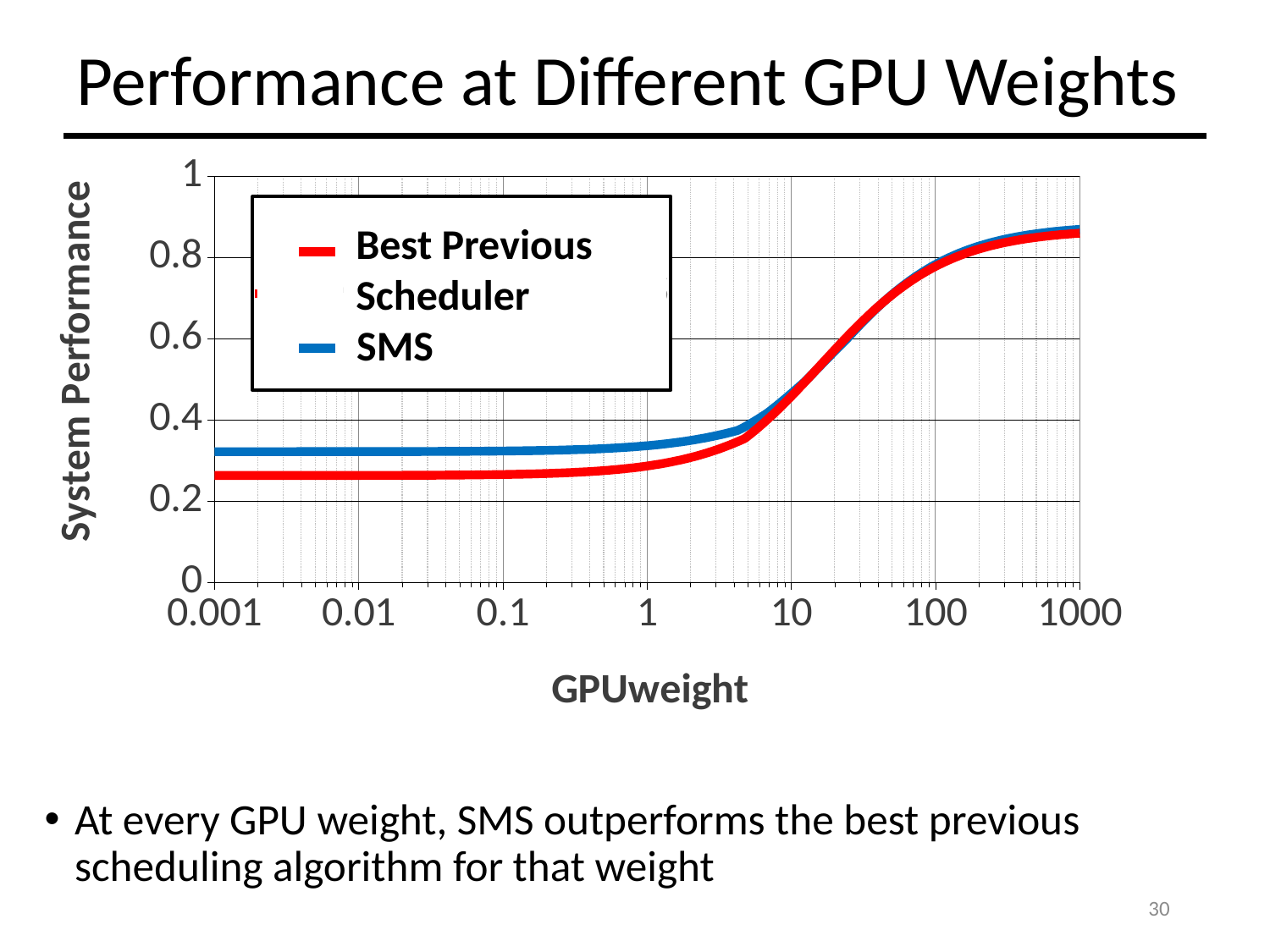

Performance at Different GPU Weights

### Chart

| Category |  |  |
|---|---|---|

At every GPU weight, SMS outperforms the best previous scheduling algorithm for that weight
Best Previous
Scheduler

SMS
30